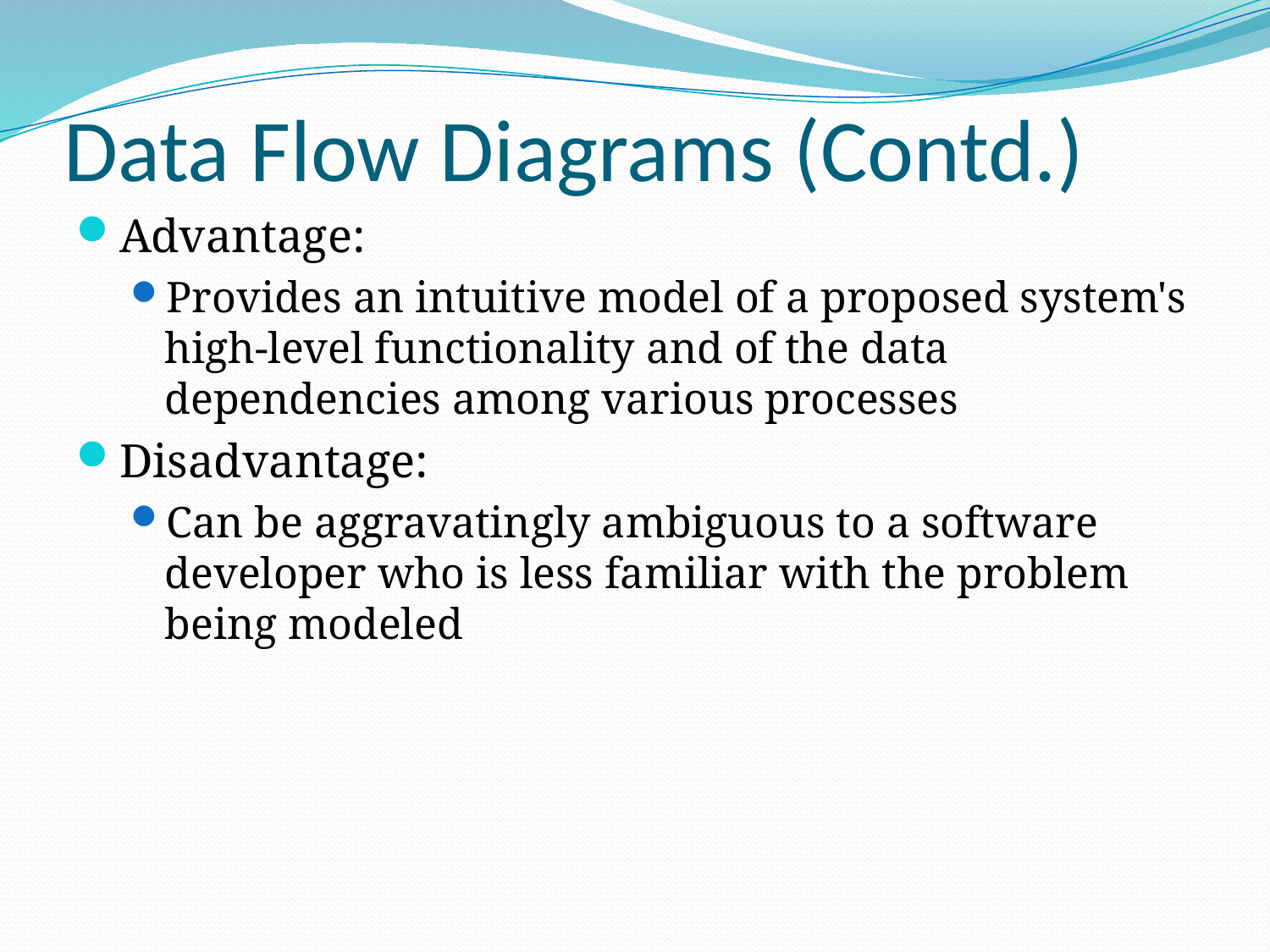

Data Flow Diagrams (Contd.)
Advantage:
Provides an intuitive model of a proposed system's high-level functionality and of the data dependencies among various processes
Disadvantage:
Can be aggravatingly ambiguous to a software developer who is less familiar with the problem being modeled